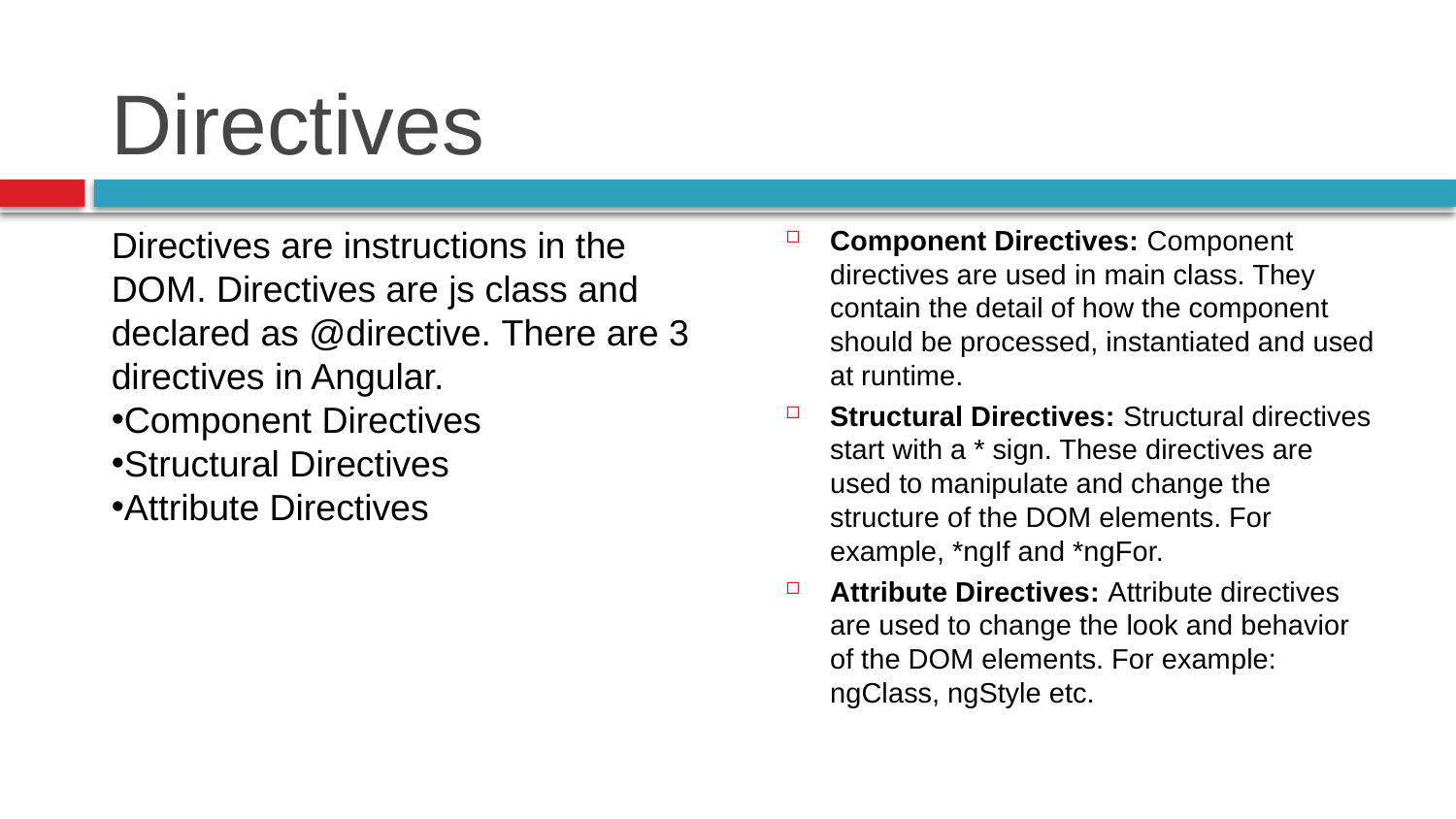

# Directives
Directives are instructions in the DOM. Directives are js class and declared as @directive. There are 3 directives in Angular.
Component Directives
Structural Directives
Attribute Directives

Component Directives: Component directives are used in main class. They contain the detail of how the component should be processed, instantiated and used at runtime.
Structural Directives: Structural directives start with a * sign. These directives are used to manipulate and change the structure of the DOM elements. For example, *ngIf and *ngFor.
Attribute Directives: Attribute directives are used to change the look and behavior of the DOM elements. For example: ngClass, ngStyle etc.